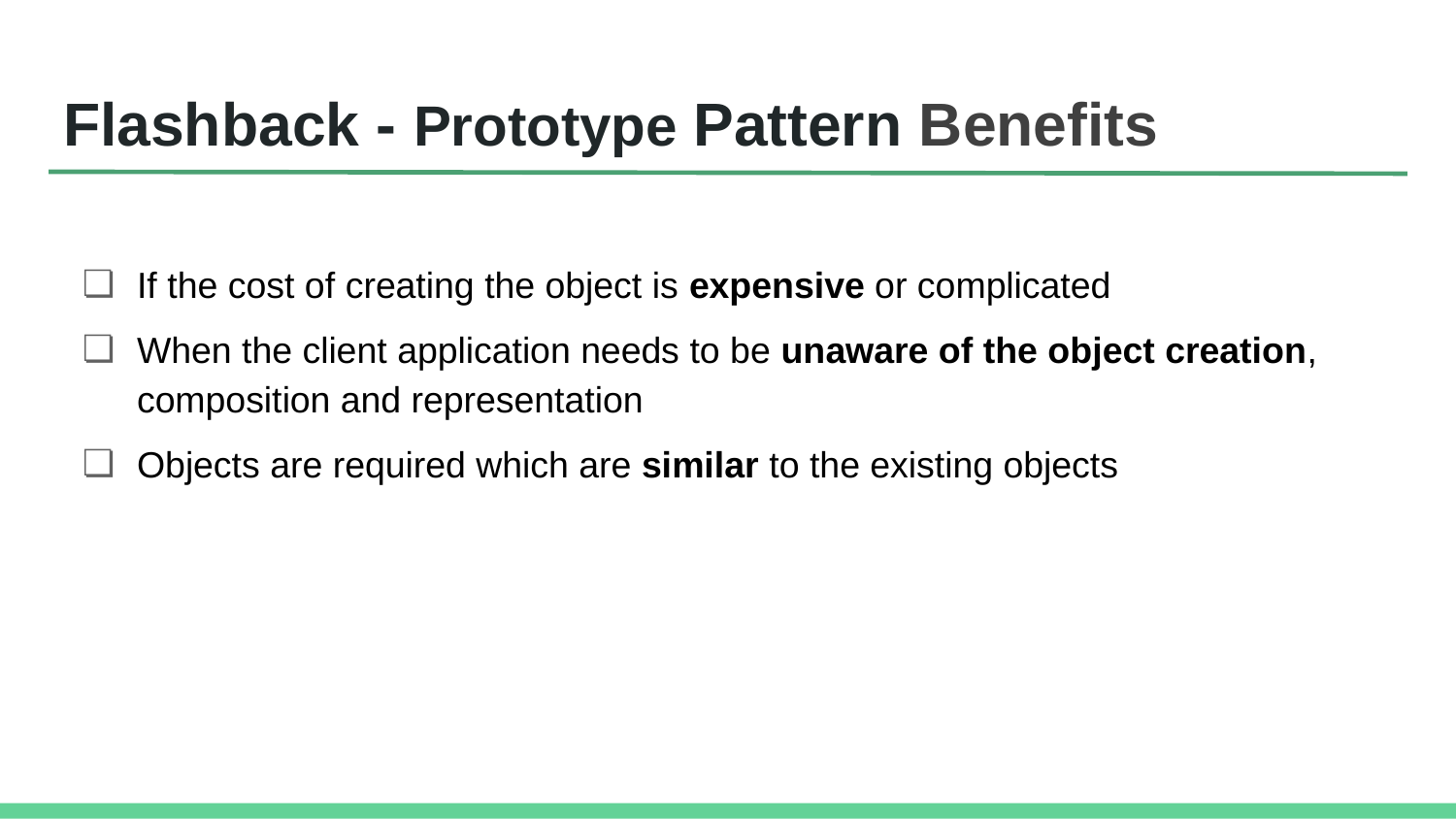

# Flashback - Prototype Pattern Benefits

If the cost of creating the object is expensive or complicated
When the client application needs to be unaware of the object creation, composition and representation
Objects are required which are similar to the existing objects